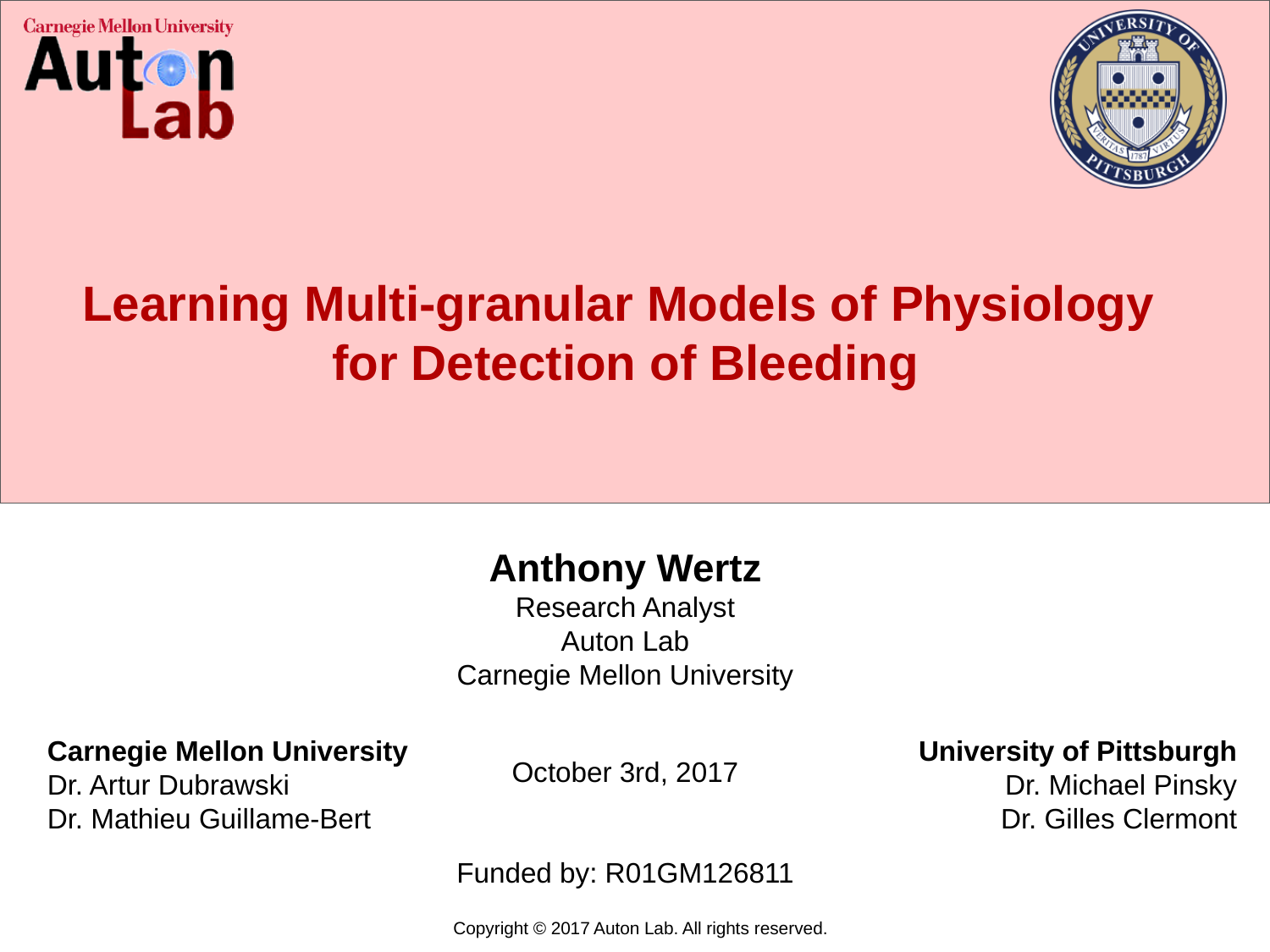

# Learning Multi-granular Models of Physiology
for Detection of Bleeding
Anthony Wertz
Research Analyst
Auton Lab
Carnegie Mellon University

October 3rd, 2017

Funded by: R01GM126811

Carnegie Mellon University
Dr. Artur Dubrawski
Dr. Mathieu Guillame-Bert
University of Pittsburgh
Dr. Michael Pinsky
Dr. Gilles Clermont